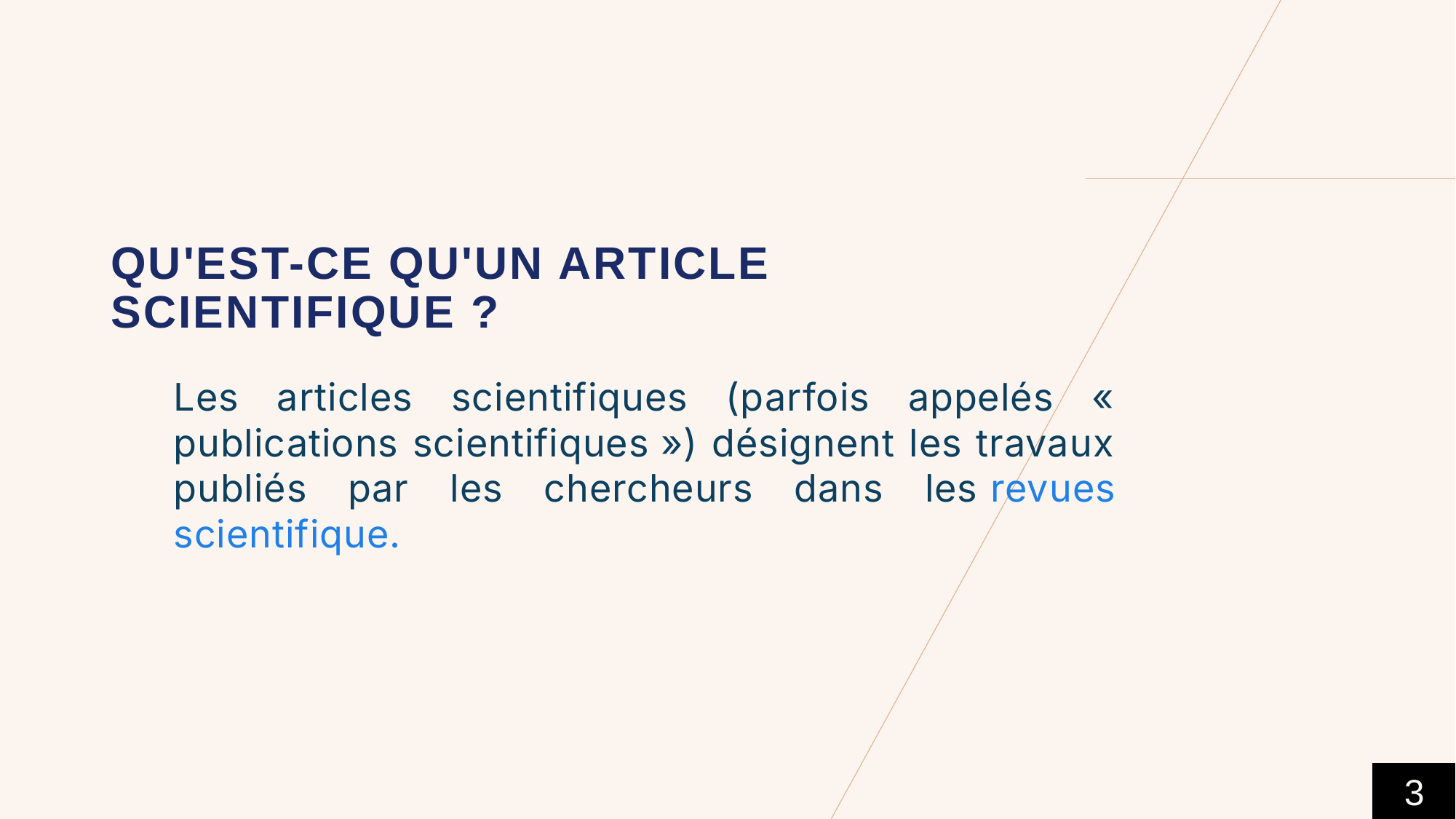

# Qu'est-ce qu'un article scientifique ?
Les articles scientifiques (parfois appelés « publications scientifiques ») désignent les travaux publiés par les chercheurs dans les revues scientifique.
  3